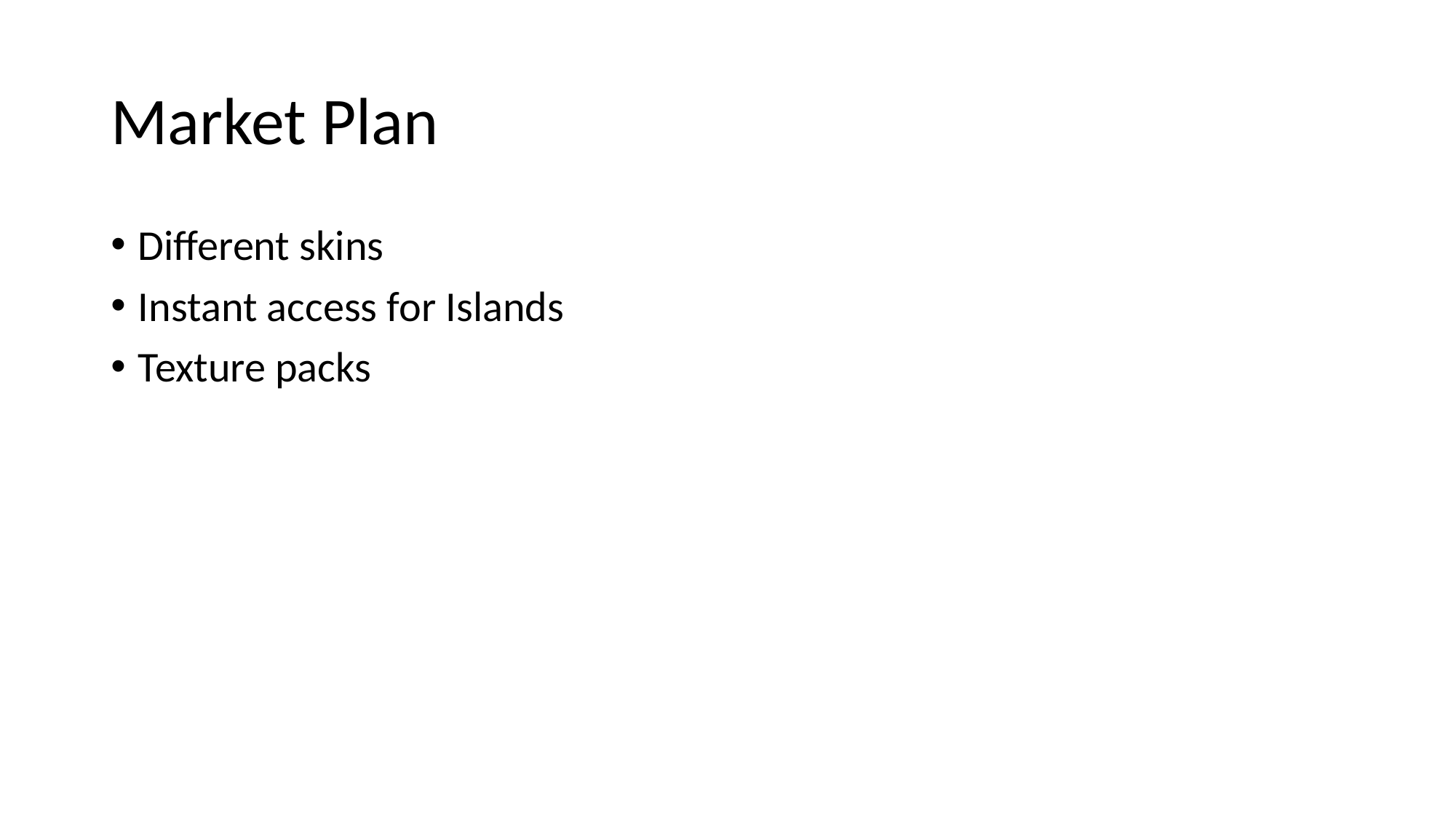

# Market Plan
Different skins
Instant access for Islands
Texture packs